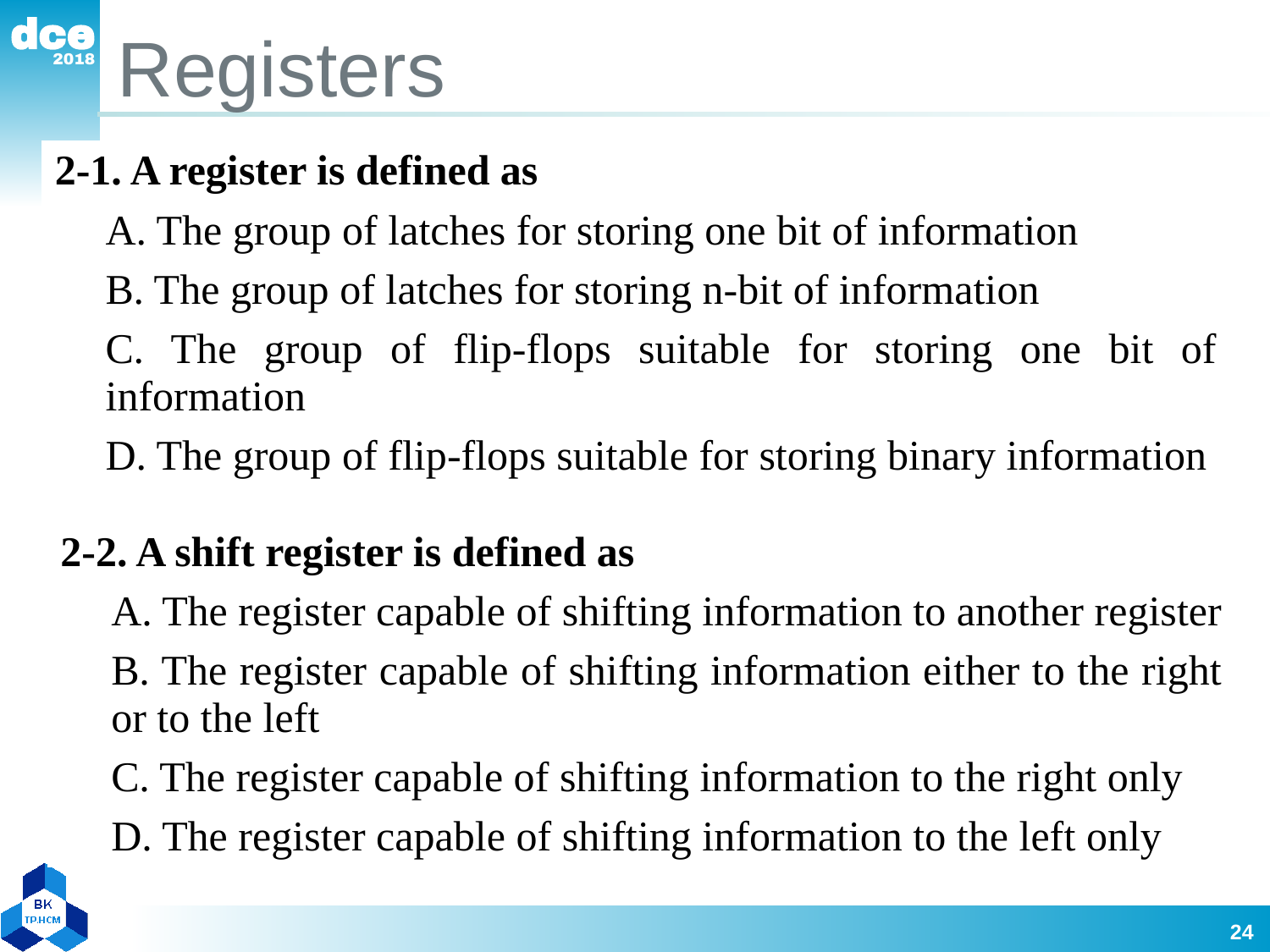

# Registers
| 2-1. A register is defined as |
| --- |
| A. The group of latches for storing one bit of information |
| B. The group of latches for storing n-bit of information |
| C. The group of flip-flops suitable for storing one bit of information |
| D. The group of flip-flops suitable for storing binary information |
| 2-2. A shift register is defined as |
| --- |
| A. The register capable of shifting information to another register |
| B. The register capable of shifting information either to the right or to the left |
| C. The register capable of shifting information to the right only |
| D. The register capable of shifting information to the left only |
24